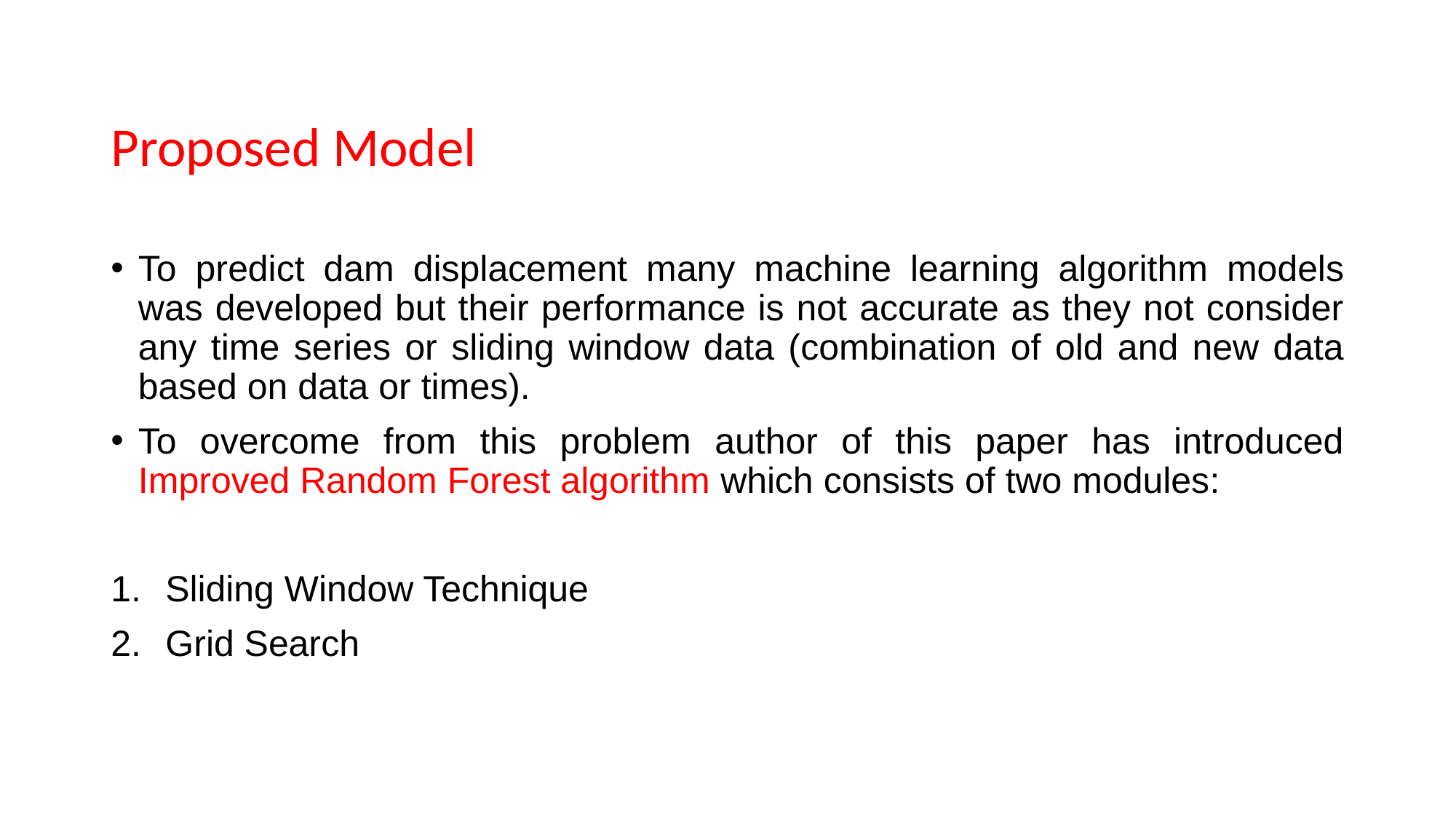

# Proposed Model
To predict dam displacement many machine learning algorithm models was developed but their performance is not accurate as they not consider any time series or sliding window data (combination of old and new data based on data or times).
To overcome from this problem author of this paper has introduced Improved Random Forest algorithm which consists of two modules:

Sliding Window Technique
Grid Search